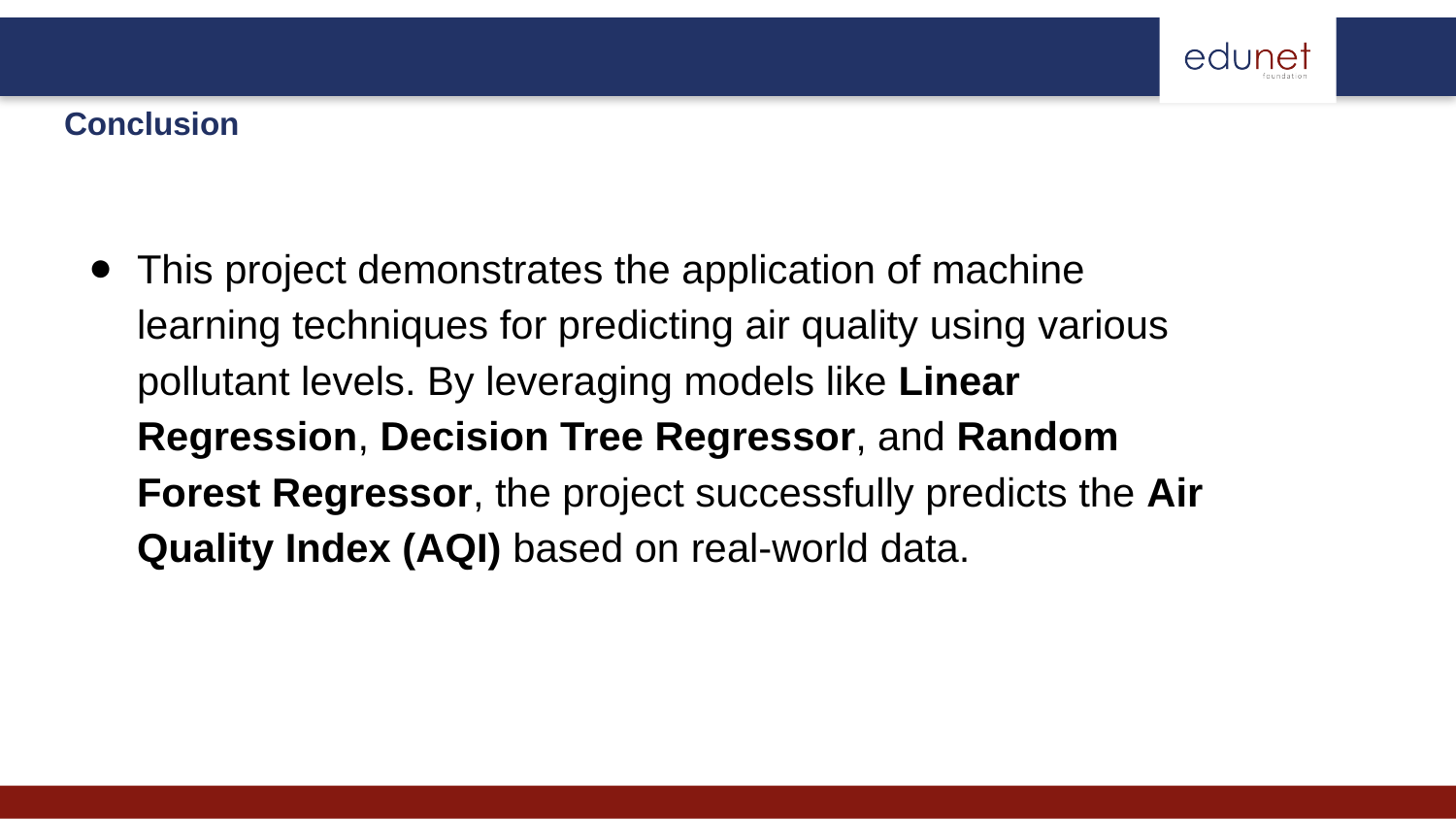

# Conclusion

This project demonstrates the application of machine learning techniques for predicting air quality using various pollutant levels. By leveraging models like Linear Regression, Decision Tree Regressor, and Random Forest Regressor, the project successfully predicts the Air Quality Index (AQI) based on real-world data.